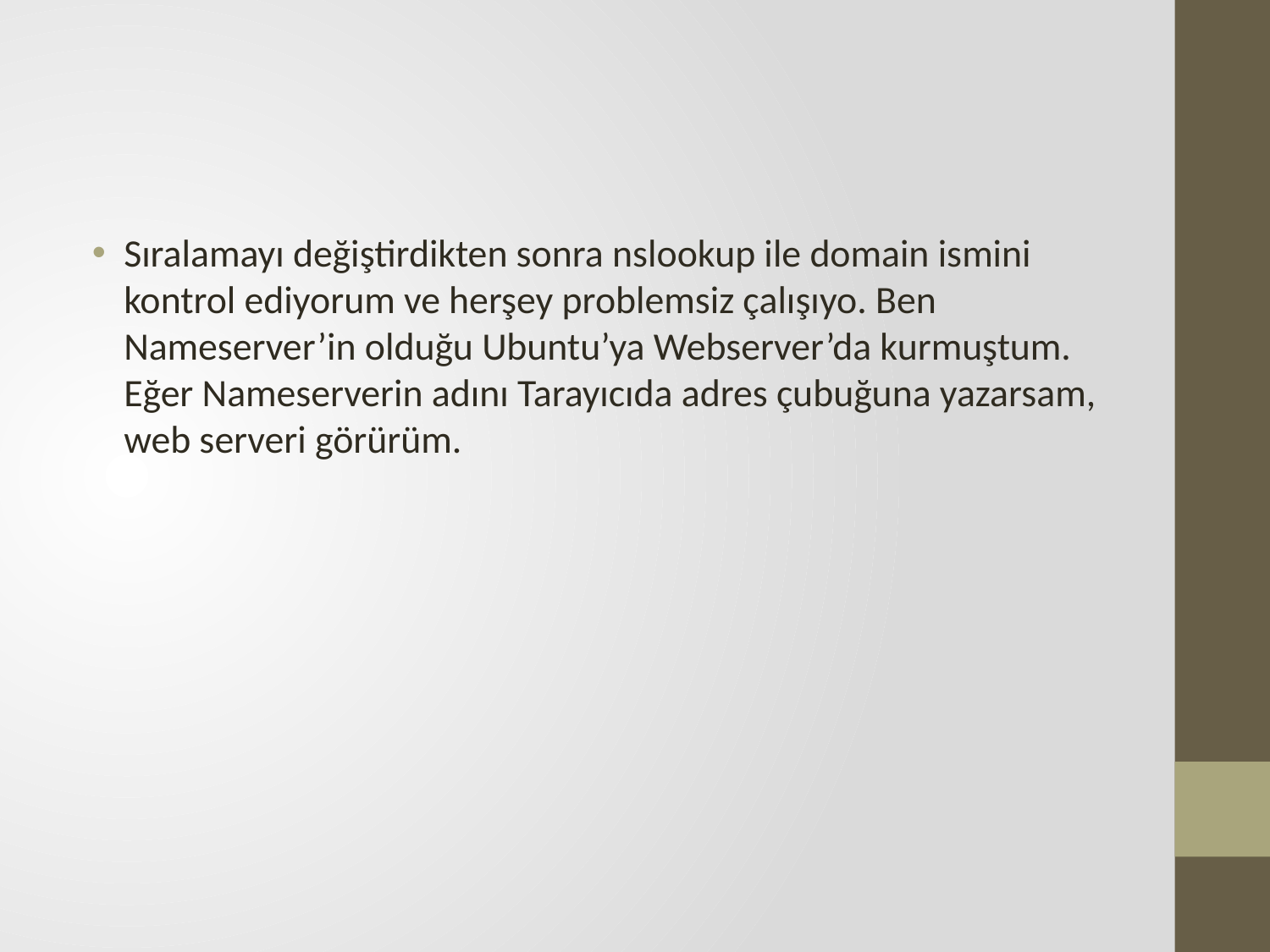

#
Sıralamayı değiştirdikten sonra nslookup ile domain ismini kontrol ediyorum ve herşey problemsiz çalışıyo. Ben Nameserver’in olduğu Ubuntu’ya Webserver’da kurmuştum. Eğer Nameserverin adını Tarayıcıda adres çubuğuna yazarsam, web serveri görürüm.